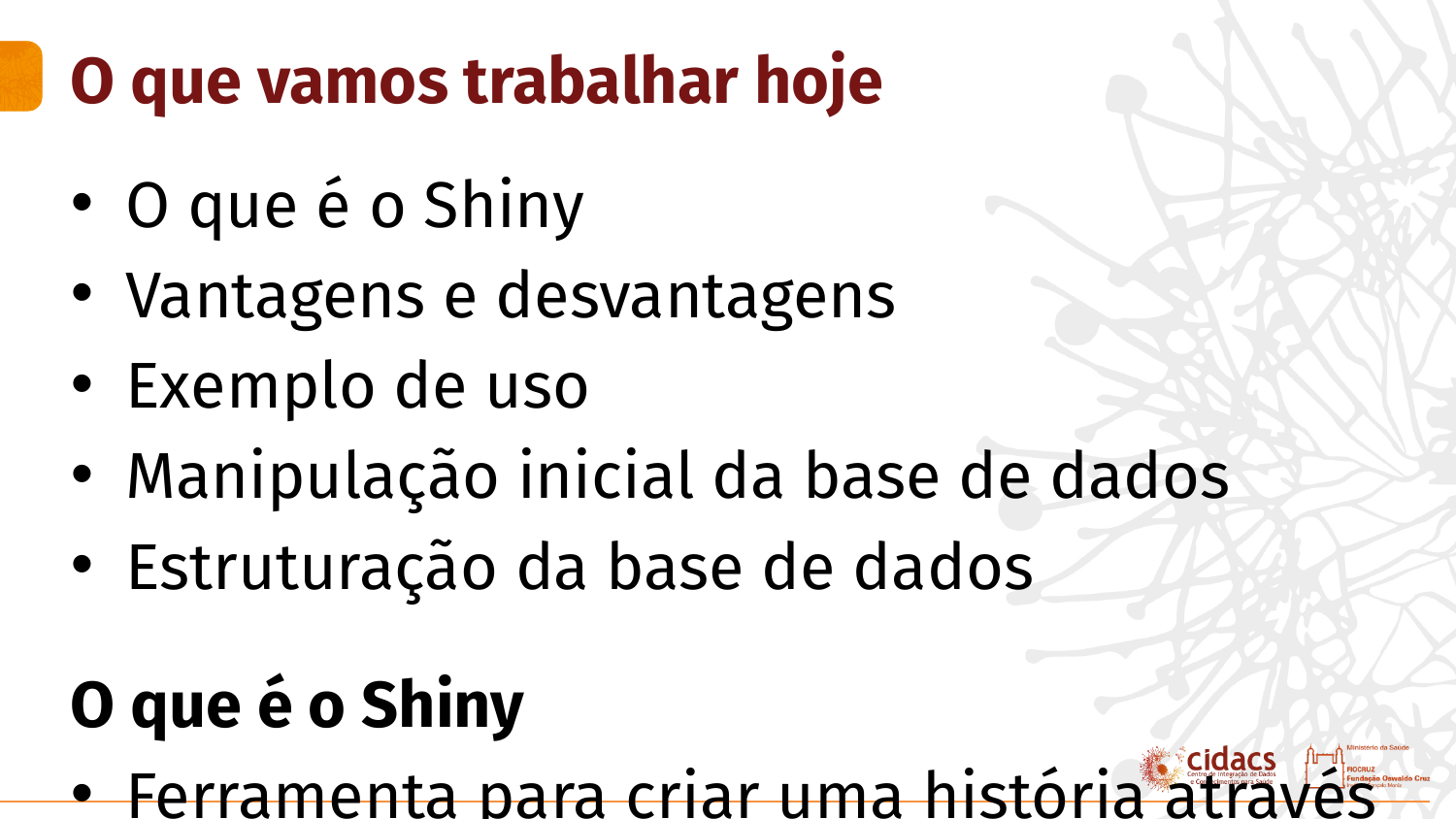

# O que vamos trabalhar hoje
O que é o Shiny
Vantagens e desvantagens
Exemplo de uso
Manipulação inicial da base de dados
Estruturação da base de dados
O que é o Shiny
Ferramenta para criar uma história através dos dados em R.
Um pacote para criar visualizações interativas com R*.
Criar aplicações numa página web, colocá-las em um relatório ou construir painéis.
É possível adicionar funcionalidades com pacotes extras.
Código aberto e licença gratuita.
Vantagens e desvantagens